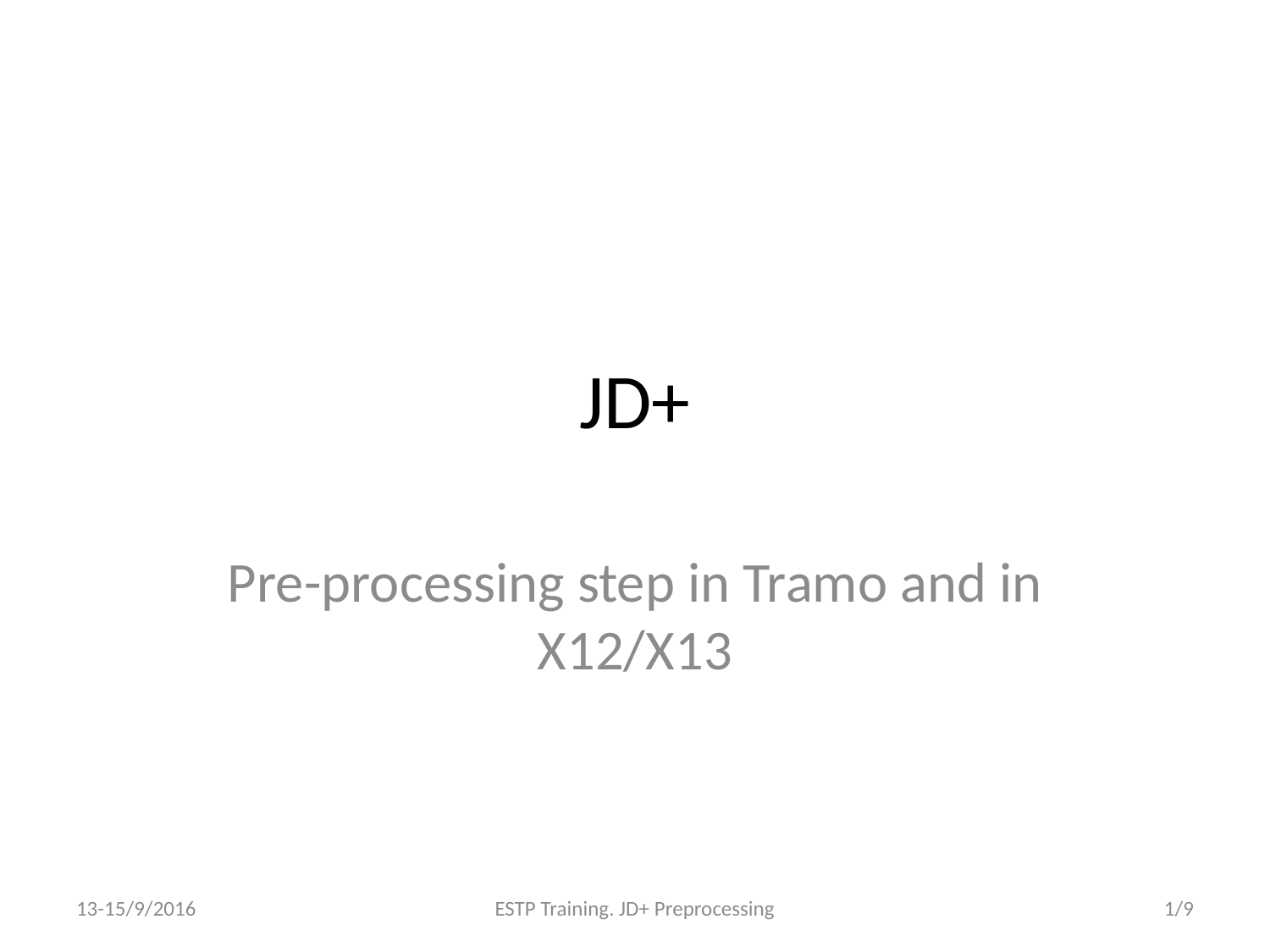

# JD+
Pre-processing step in Tramo and in X12/X13
13-15/9/2016
ESTP Training. JD+ Preprocessing
1/9